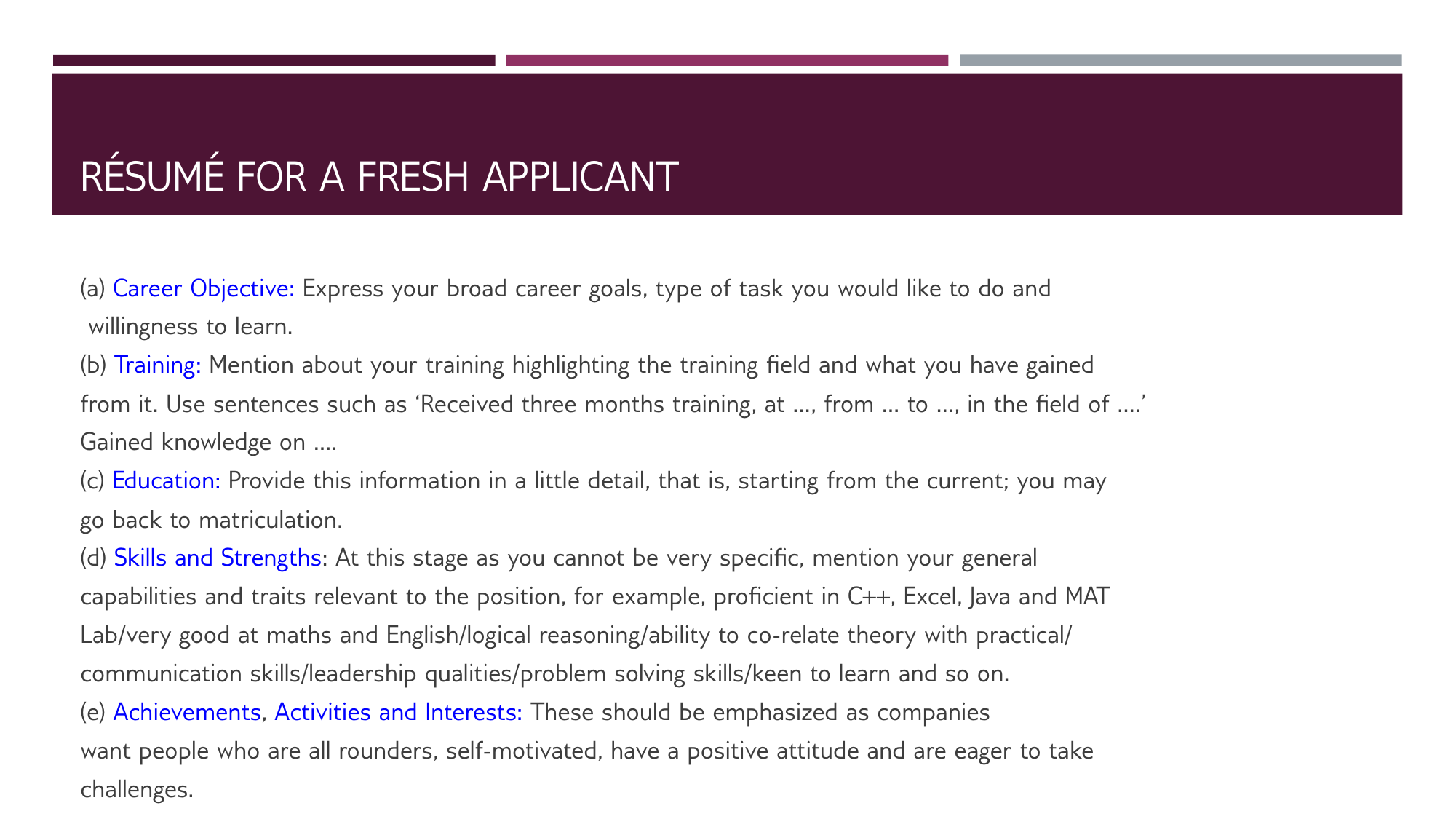

# RÉSUMÉ FOR A FRESH APPLICANT
(a) Career Objective: Express your broad career goals, type of task you would like to do and
 willingness to learn.
(b) Training: Mention about your training highlighting the training field and what you have gained
from it. Use sentences such as ‘Received three months training, at …, from … to …, in the field of ….’
Gained knowledge on ….
(c) Education: Provide this information in a little detail, that is, starting from the current; you may
go back to matriculation.
(d) Skills and Strengths: At this stage as you cannot be very specific, mention your general
capabilities and traits relevant to the position, for example, proficient in C++, Excel, Java and MAT
Lab/very good at maths and English/logical reasoning/ability to co-relate theory with practical/
communication skills/leadership qualities/problem solving skills/keen to learn and so on.
(e) Achievements, Activities and Interests: These should be emphasized as companies
want people who are all rounders, self-motivated, have a positive attitude and are eager to take
challenges.